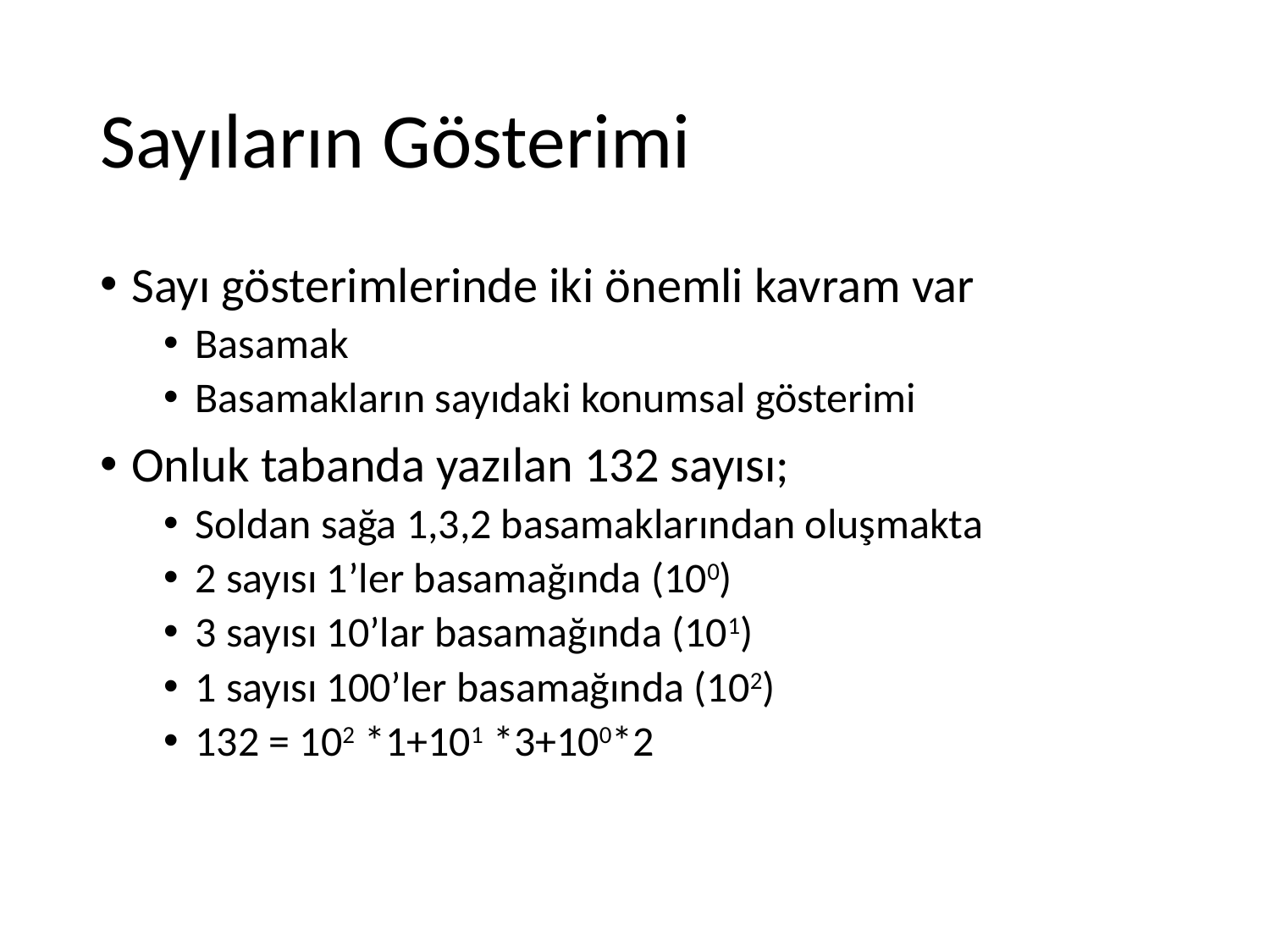

# Sayıların Gösterimi
Sayı gösterimlerinde iki önemli kavram var
Basamak
Basamakların sayıdaki konumsal gösterimi
Onluk tabanda yazılan 132 sayısı;
Soldan sağa 1,3,2 basamaklarından oluşmakta
2 sayısı 1’ler basamağında (100)
3 sayısı 10’lar basamağında (101)
1 sayısı 100’ler basamağında (102)
132 = 102 *1+101 *3+100*2